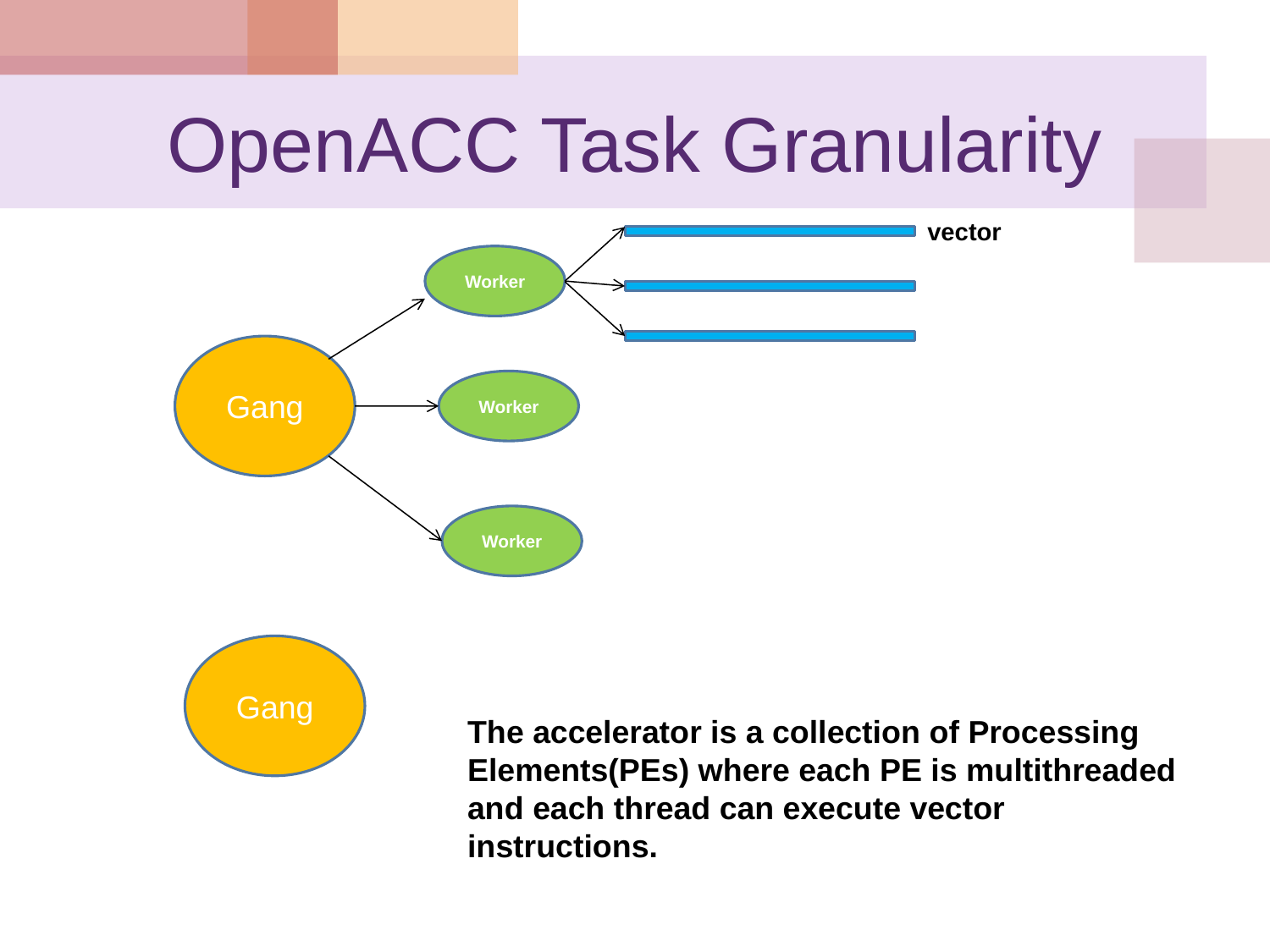

# OpenACC Task Granularity
vector

Worker

Gang
Worker
Worker
Gang
The accelerator is a collection of Processing Elements(PEs) where each PE is multithreaded and each thread can execute vector instructions.